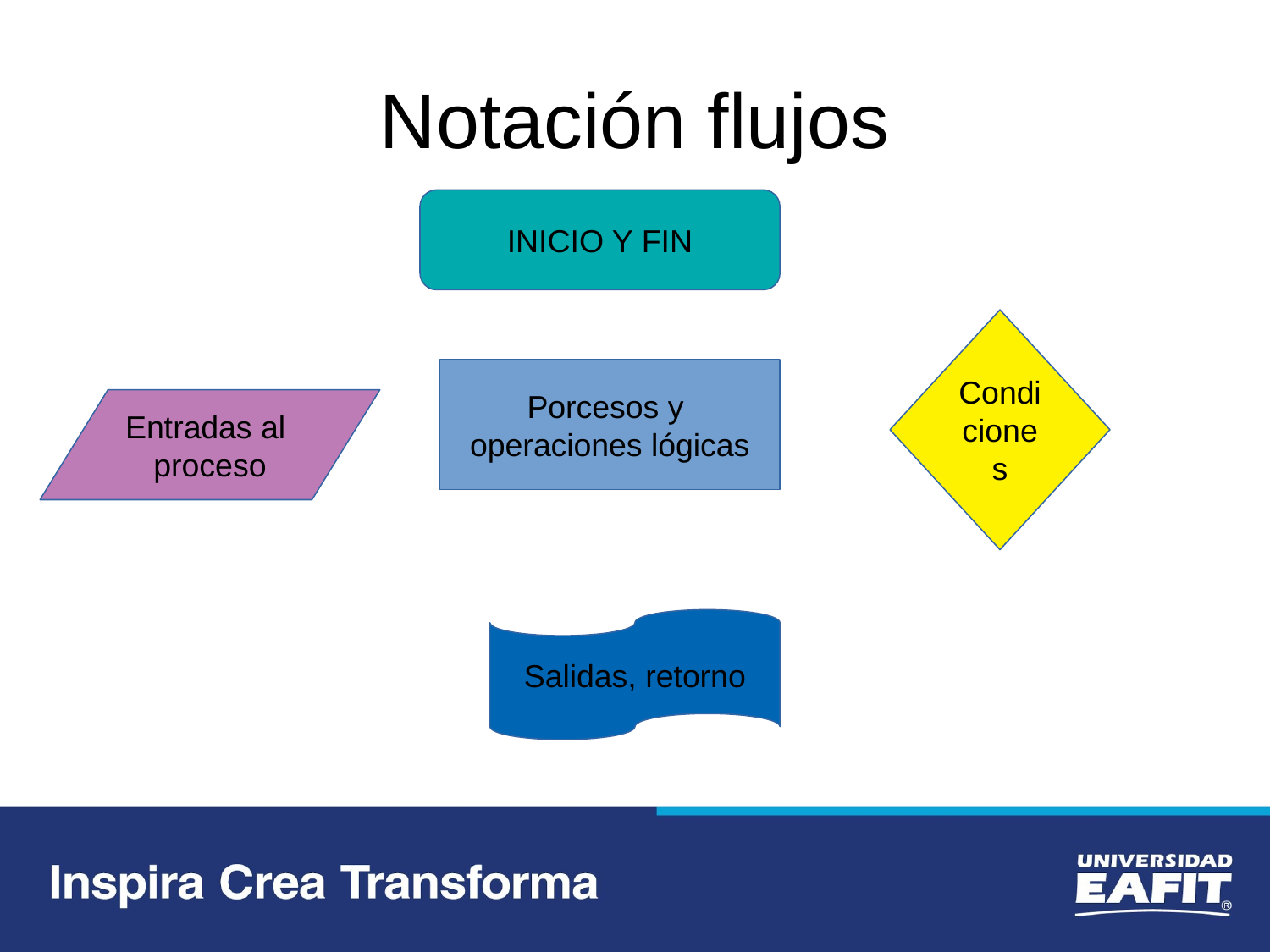

Notación flujos
INICIO Y FIN
Condiciones
Porcesos y
operaciones lógicas
Entradas al
proceso
Salidas, retorno